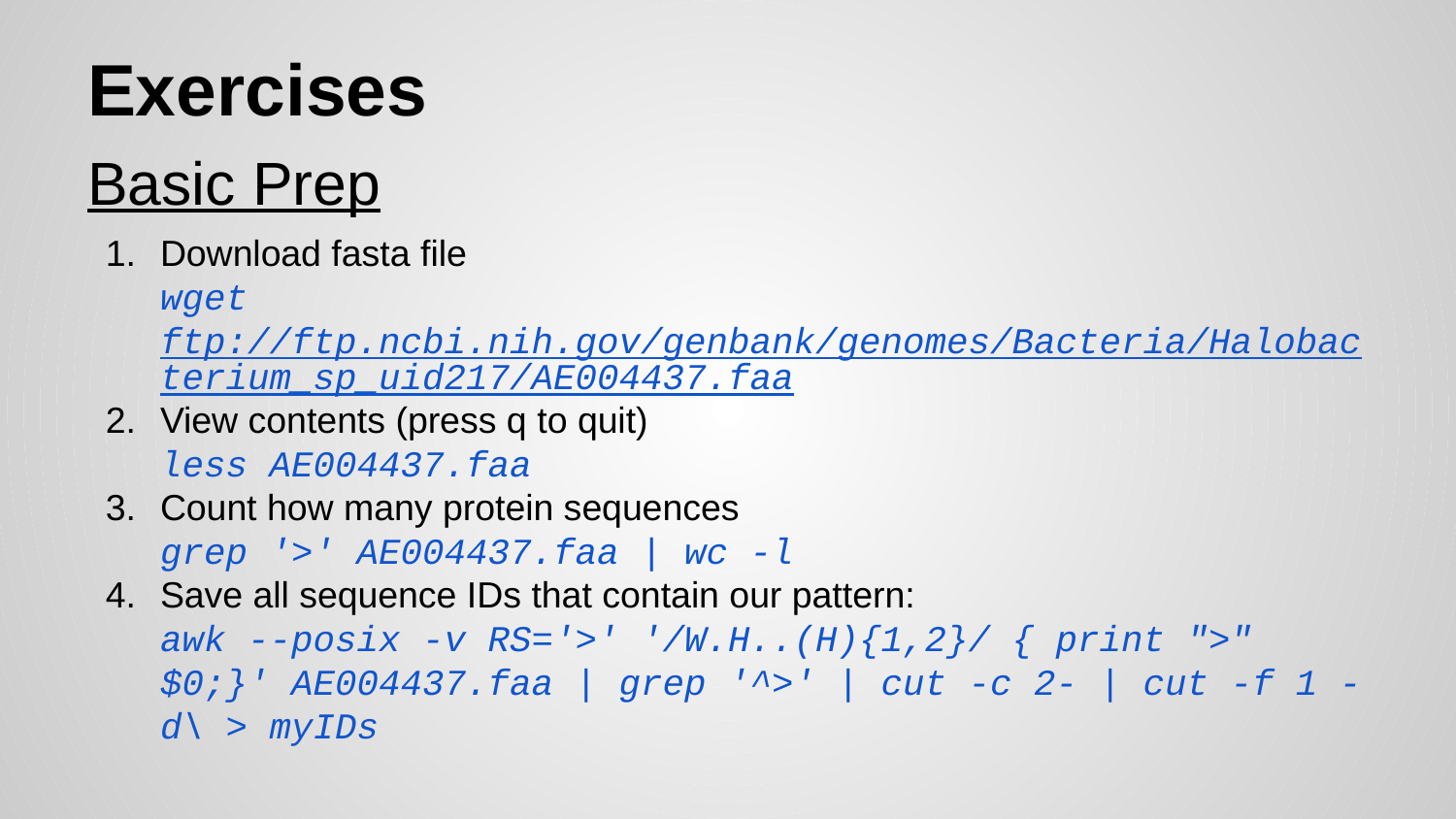

# Exercises
Basic Prep
Download fasta file
wget ftp://ftp.ncbi.nih.gov/genbank/genomes/Bacteria/Halobacterium_sp_uid217/AE004437.faa
View contents (press q to quit)
less AE004437.faa
Count how many protein sequences
grep '>' AE004437.faa | wc -l
Save all sequence IDs that contain our pattern:
awk --posix -v RS='>' '/W.H..(H){1,2}/ { print ">" $0;}' AE004437.faa | grep '^>' | cut -c 2- | cut -f 1 -d\ > myIDs